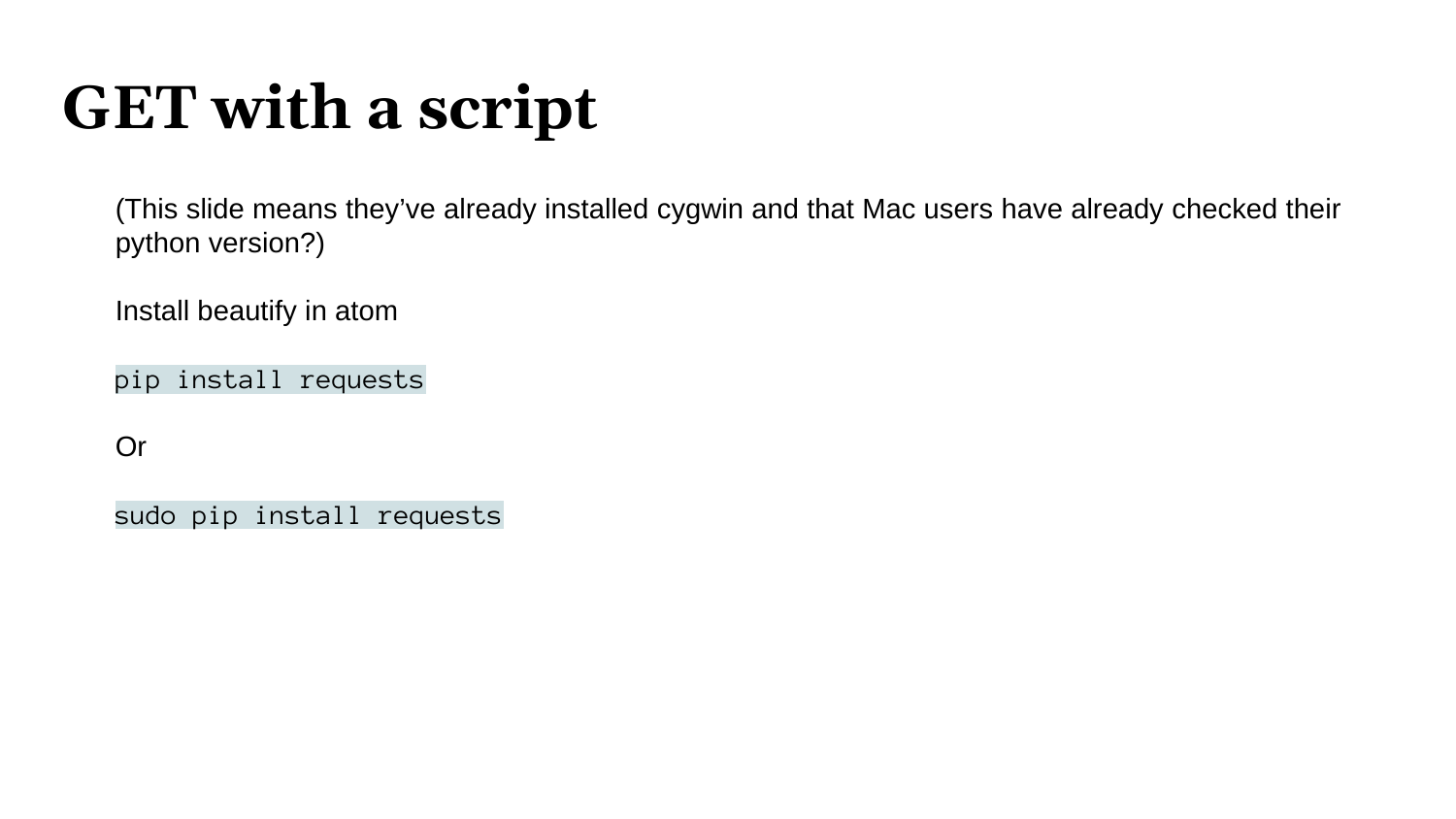

# GET with a script
(This slide means they’ve already installed cygwin and that Mac users have already checked their python version?)

Install beautify in atom

pip install requests

Or

sudo pip install requests